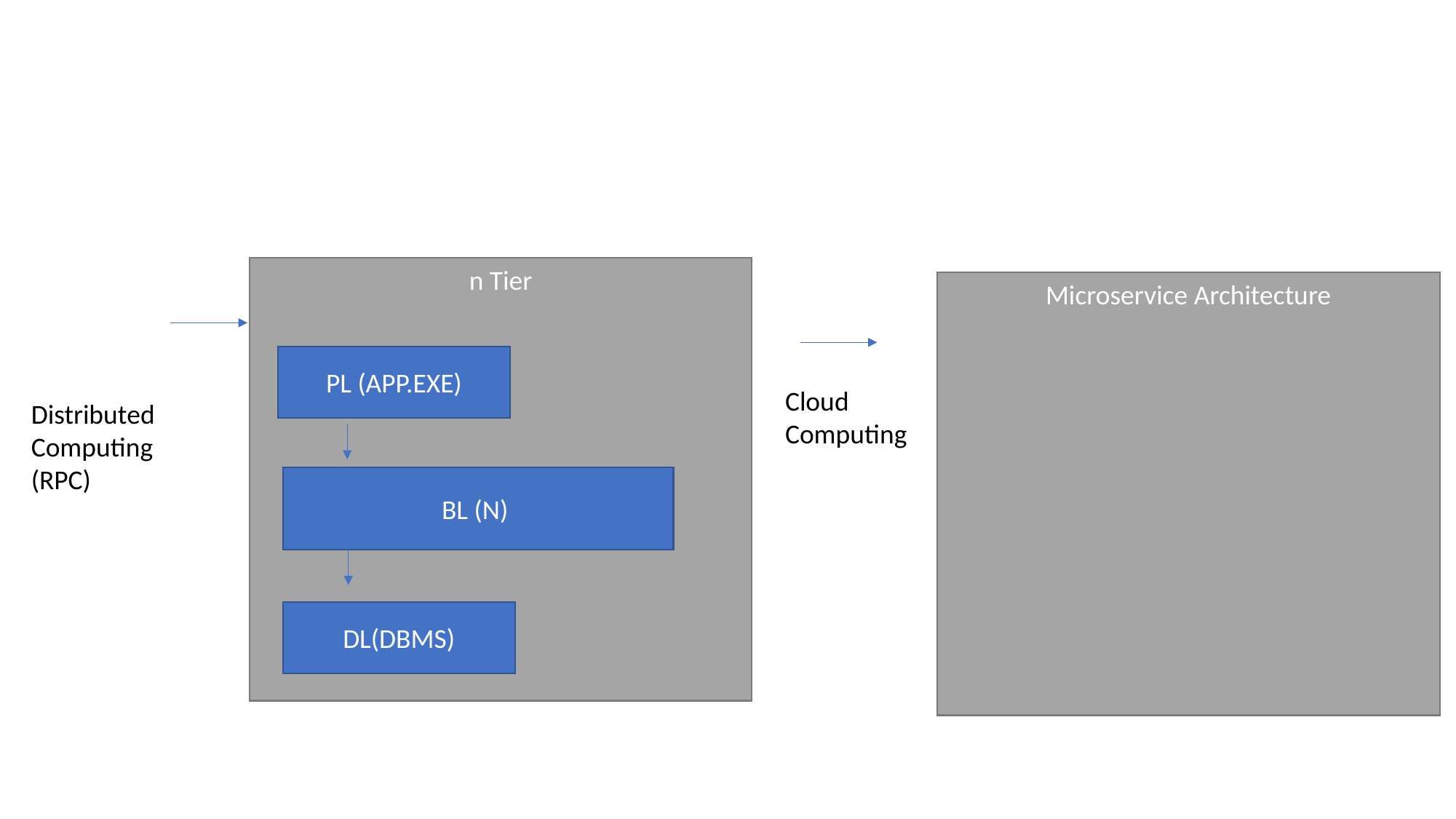

#
n Tier
Microservice Architecture
PL (APP.EXE)
Cloud Computing
Distributed Computing (RPC)
BL (N)
DL(DBMS)